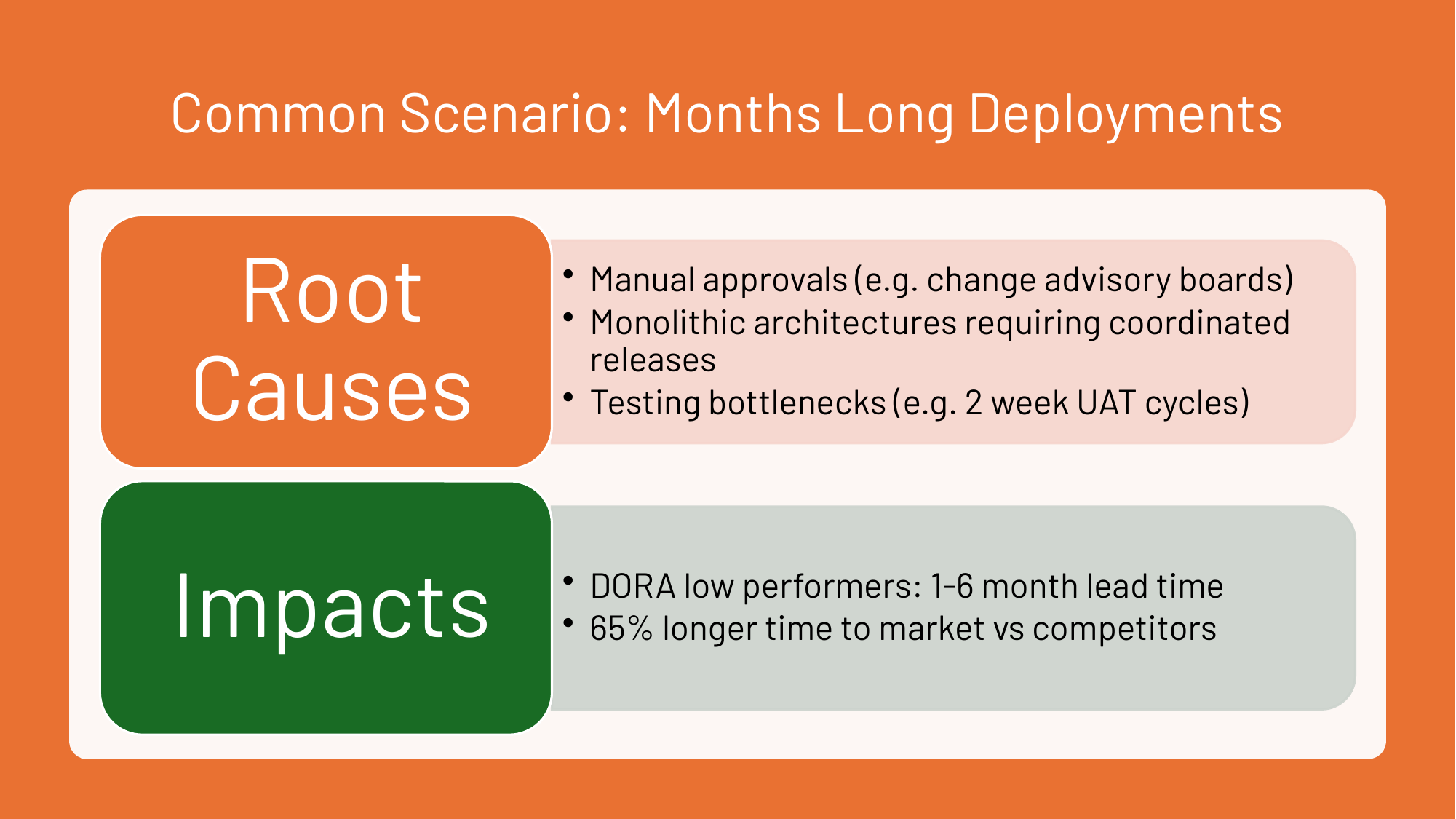

# Common Scenario: Months Long Deployments

Manual approvals (e.g. change advisory boards)
Monolithic architectures requiring coordinated releases
Testing bottlenecks (e.g. 2 week UAT cycles)
Root Causes
DORA low performers: 1-6 month lead time
65% longer time to market vs competitors
Impacts